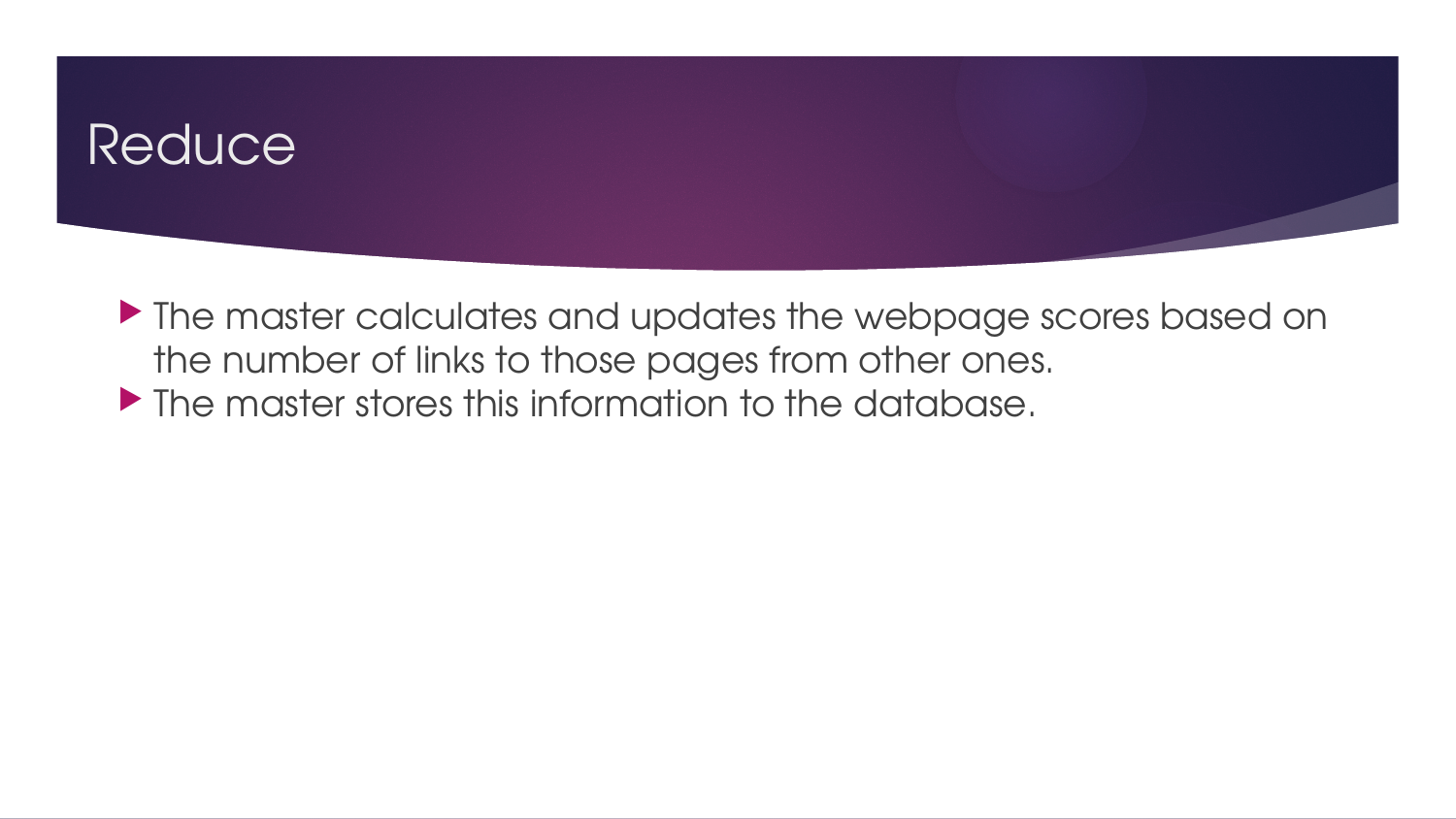

# Reduce
The master calculates and updates the webpage scores based on the number of links to those pages from other ones.
The master stores this information to the database.